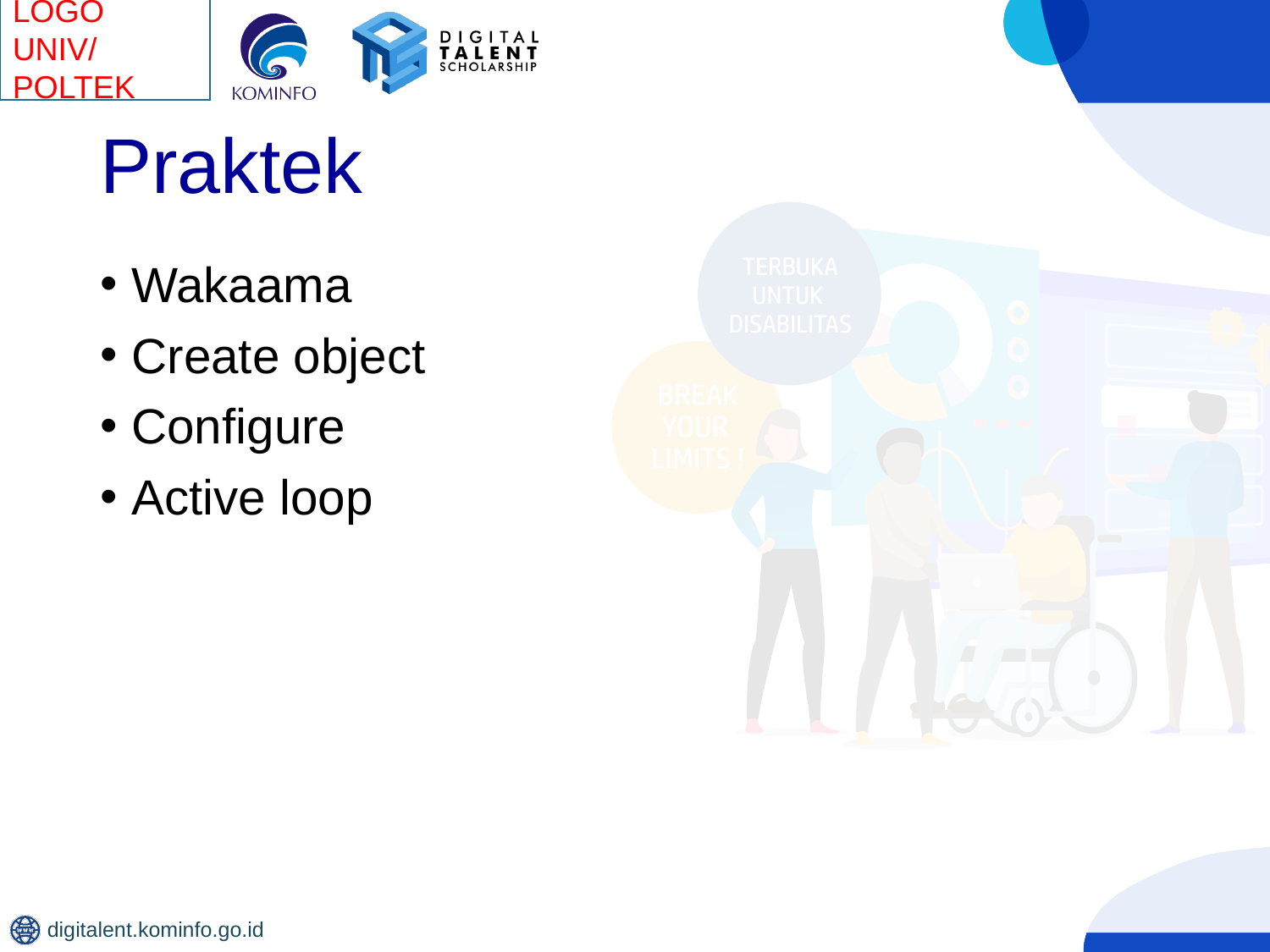

# Praktek
Wakaama
Create object
Configure
Active loop